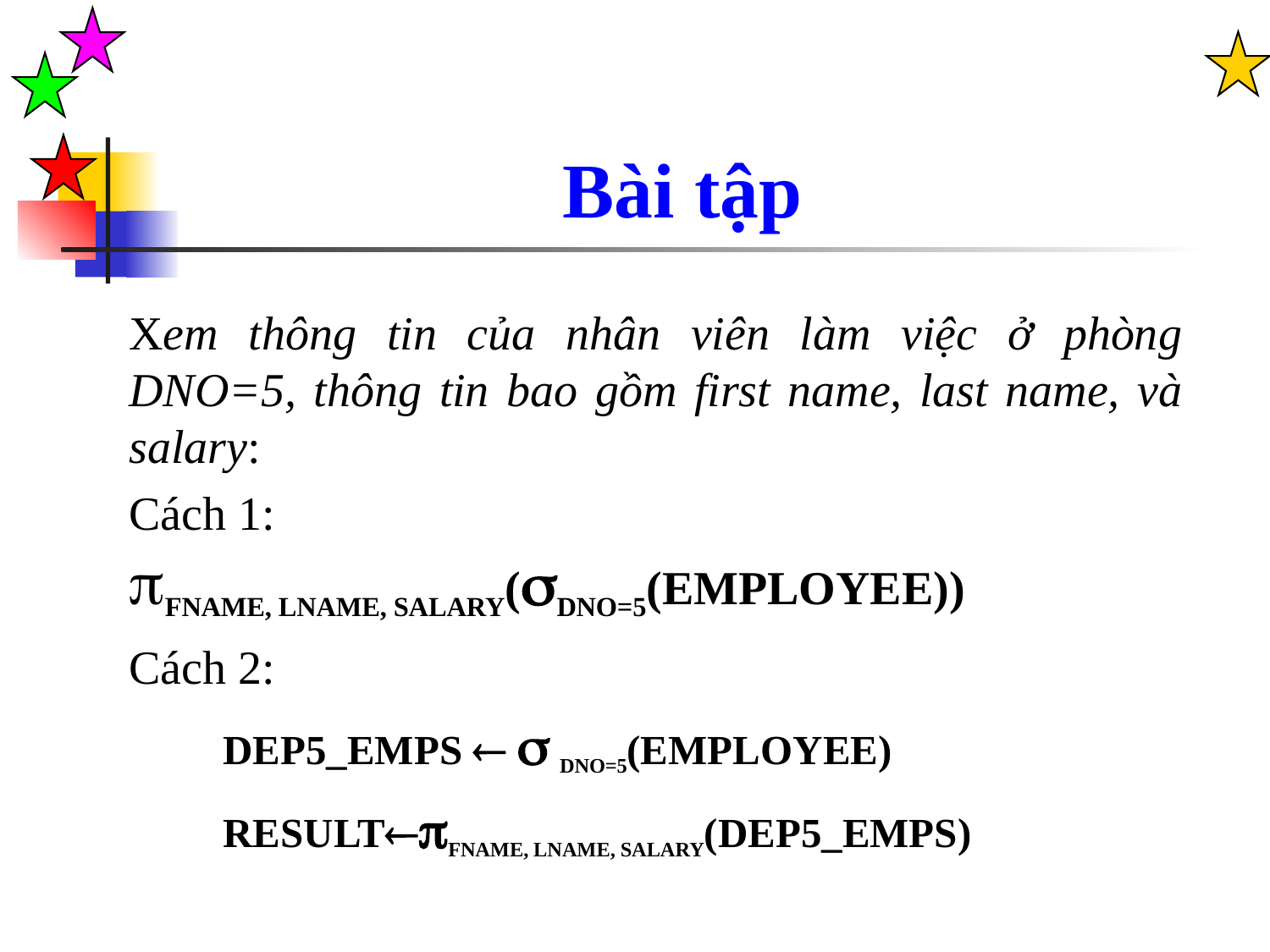

Bài tập
Xem thông tin của nhân viên làm việc ở phòng DNO=5, thông tin bao gồm first name, last name, và salary:
Cách 1:
πFNAME, LNAME, SALARY(σDNO=5(EMPLOYEE))
Cách 2:
	DEP5_EMPS ← σ DNO=5(EMPLOYEE)
	RESULT←πFNAME, LNAME, SALARY(DEP5_EMPS)